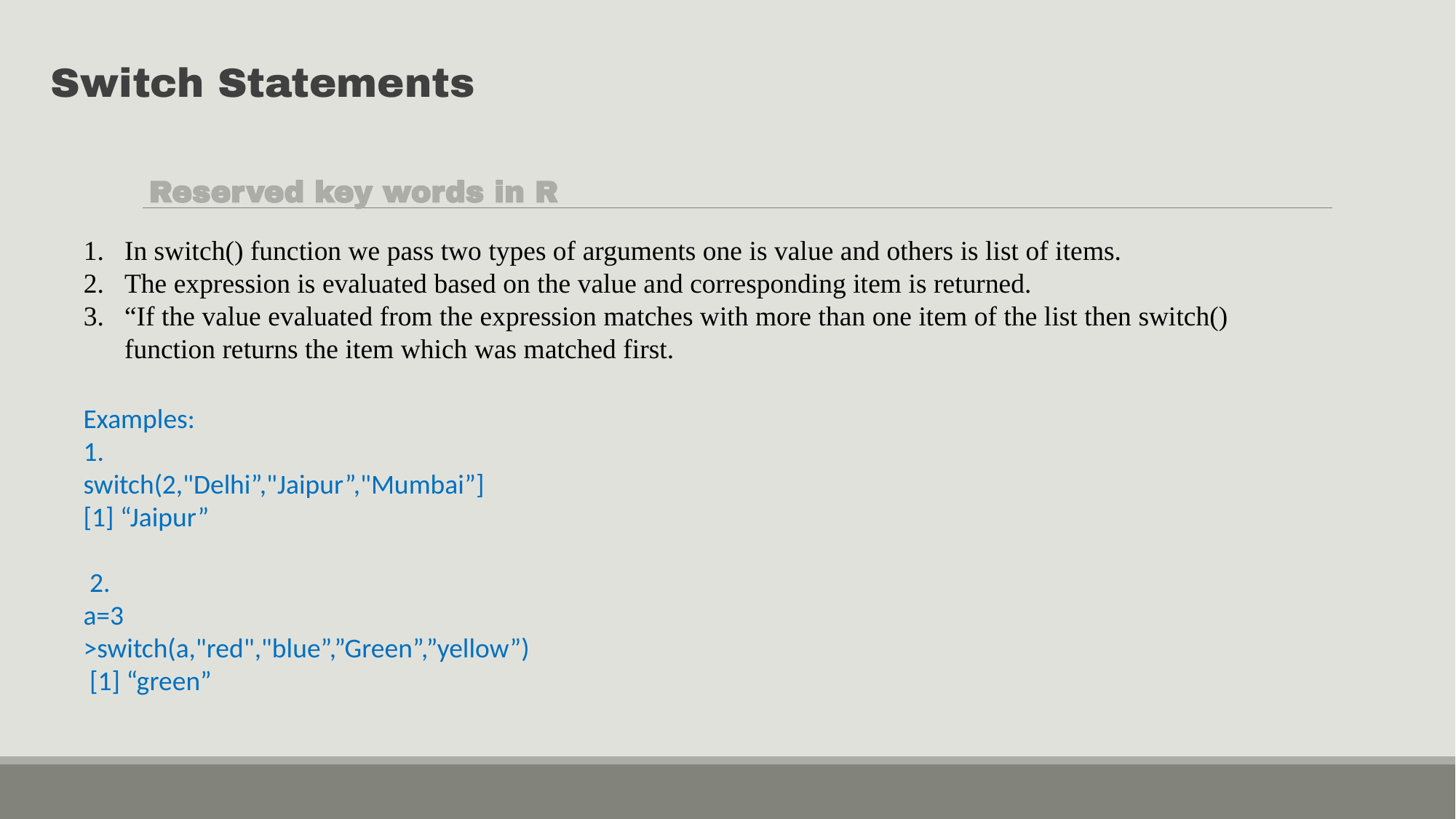

Switch Statements
Reserved key words in R
In switch() function we pass two types of arguments one is value and others is list of items.
The expression is evaluated based on the value and corresponding item is returned.
“If the value evaluated from the expression matches with more than one item of the list then switch() function returns the item which was matched first.
Examples:
1.
switch(2,"Delhi”,"Jaipur”,"Mumbai”]
[1] “Jaipur”

 2.
a=3
>switch(a,"red","blue”,”Green”,”yellow”)
 [1] “green”